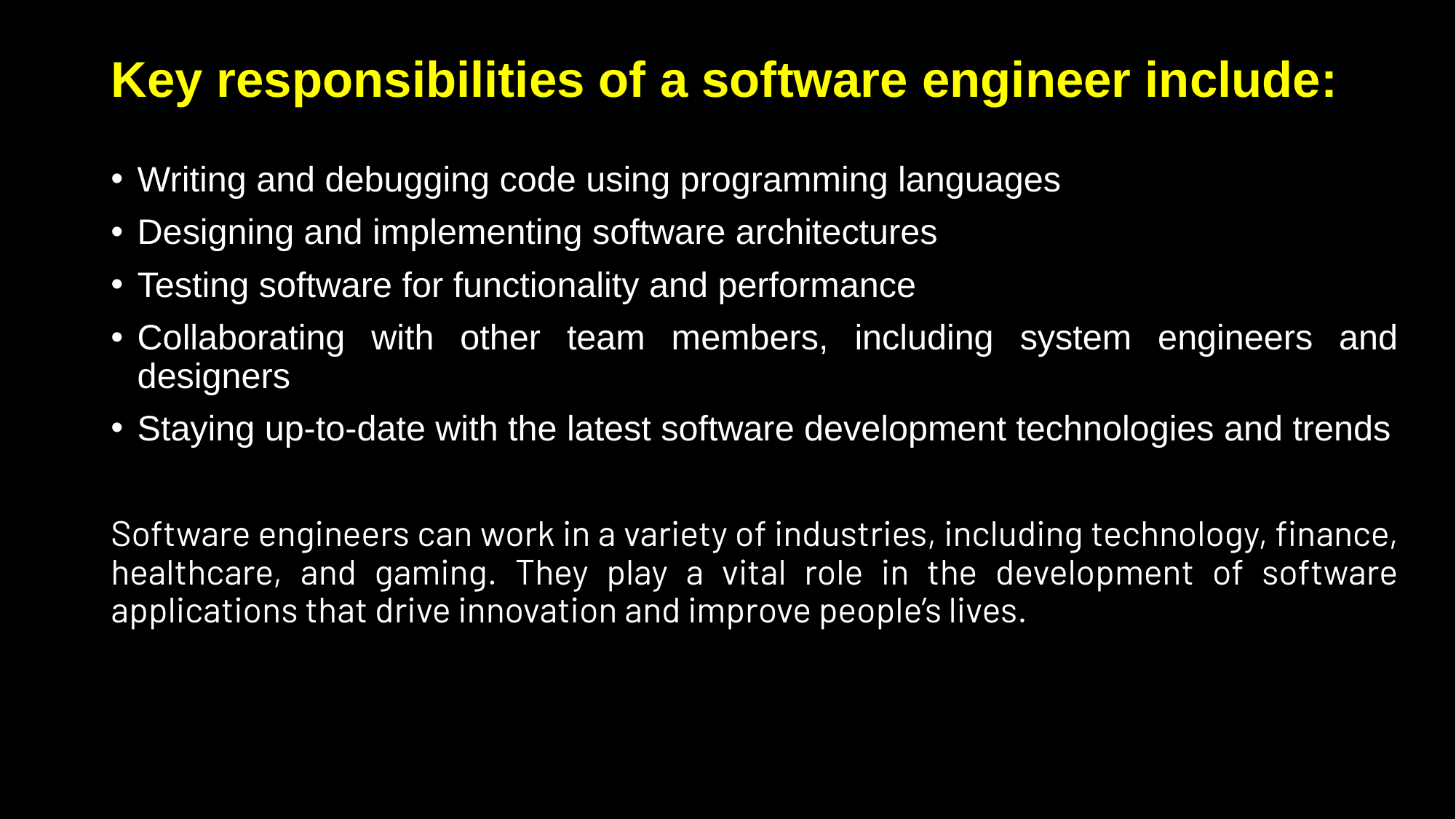

# Key responsibilities of a software engineer include:
Writing and debugging code using programming languages
Designing and implementing software architectures
Testing software for functionality and performance
Collaborating with other team members, including system engineers and designers
Staying up-to-date with the latest software development technologies and trends

Software engineers can work in a variety of industries, including technology, finance, healthcare, and gaming. They play a vital role in the development of software applications that drive innovation and improve people’s lives.